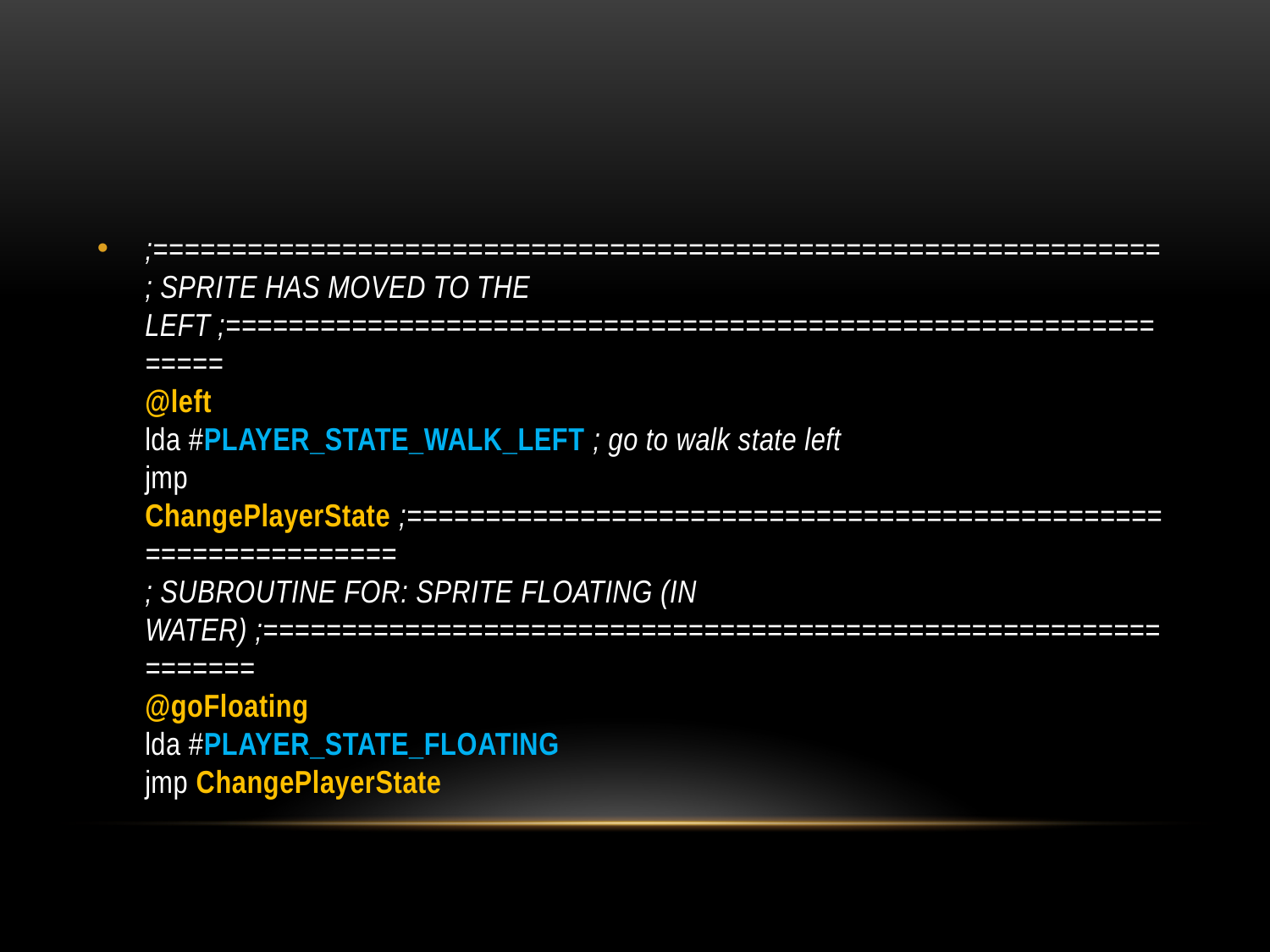

#
;================================================================
; SPRITE HAS MOVED TO THE LEFT ;================================================================
@left
lda #PLAYER_STATE_WALK_LEFT ; go to walk state left
jmp ChangePlayerState ;================================================================
; SUBROUTINE FOR: SPRITE FLOATING (IN WATER) ;================================================================
@goFloating
lda #PLAYER_STATE_FLOATING
jmp ChangePlayerState